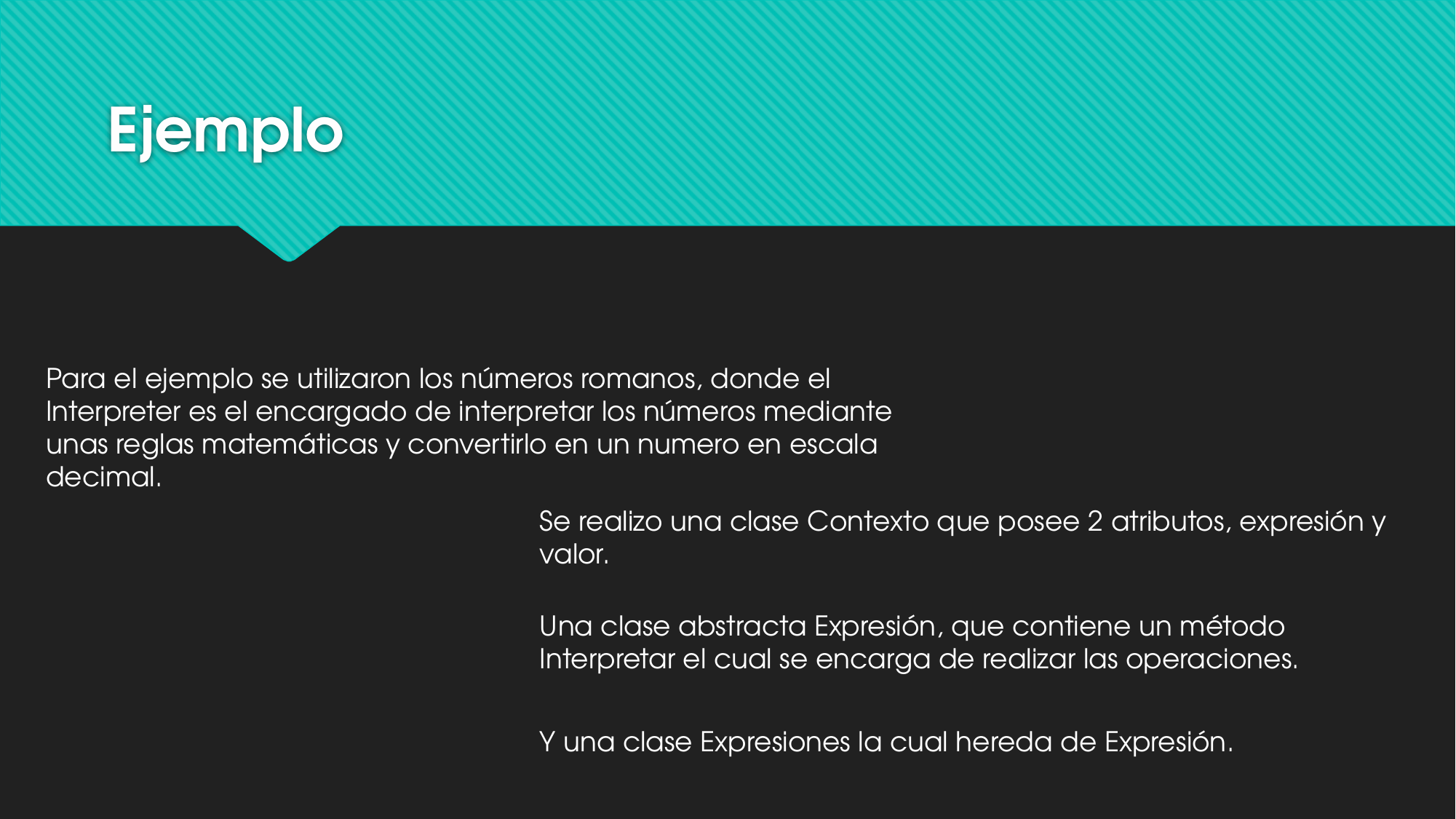

# Ejemplo
Para el ejemplo se utilizaron los números romanos, donde el Interpreter es el encargado de interpretar los números mediante unas reglas matemáticas y convertirlo en un numero en escala decimal.
Se realizo una clase Contexto que posee 2 atributos, expresión y valor.
Una clase abstracta Expresión, que contiene un método Interpretar el cual se encarga de realizar las operaciones.
Y una clase Expresiones la cual hereda de Expresión.